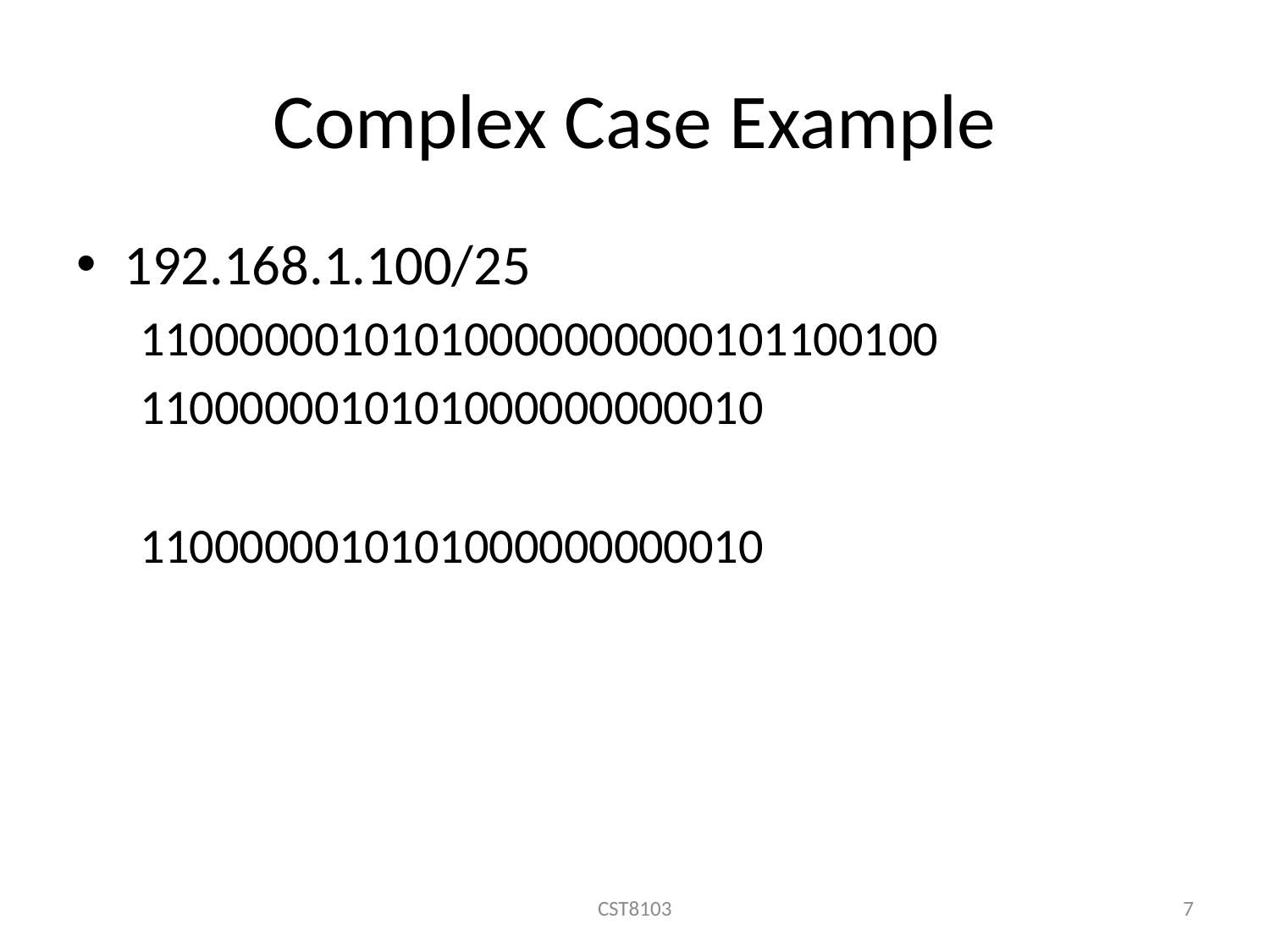

# Complex Case Example
192.168.1.100/25
11000000101010000000000101100100
1100000010101000000000010

1100000010101000000000010

CST8103
7